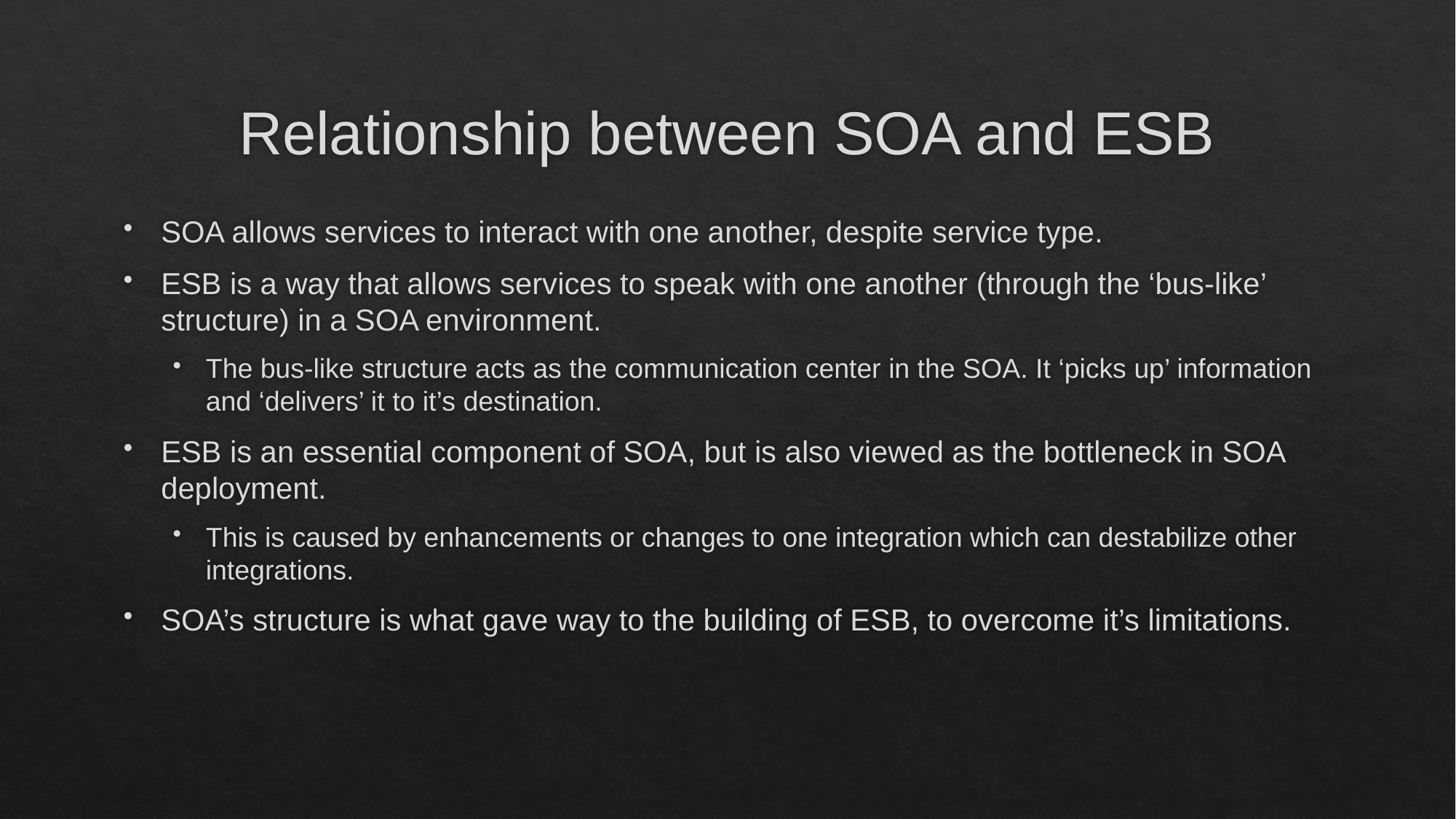

# Relationship between SOA and ESB
SOA allows services to interact with one another, despite service type.
ESB is a way that allows services to speak with one another (through the ‘bus-like’ structure) in a SOA environment.
The bus-like structure acts as the communication center in the SOA. It ‘picks up’ information and ‘delivers’ it to it’s destination.
ESB is an essential component of SOA, but is also viewed as the bottleneck in SOA deployment.
This is caused by enhancements or changes to one integration which can destabilize other integrations.
SOA’s structure is what gave way to the building of ESB, to overcome it’s limitations.